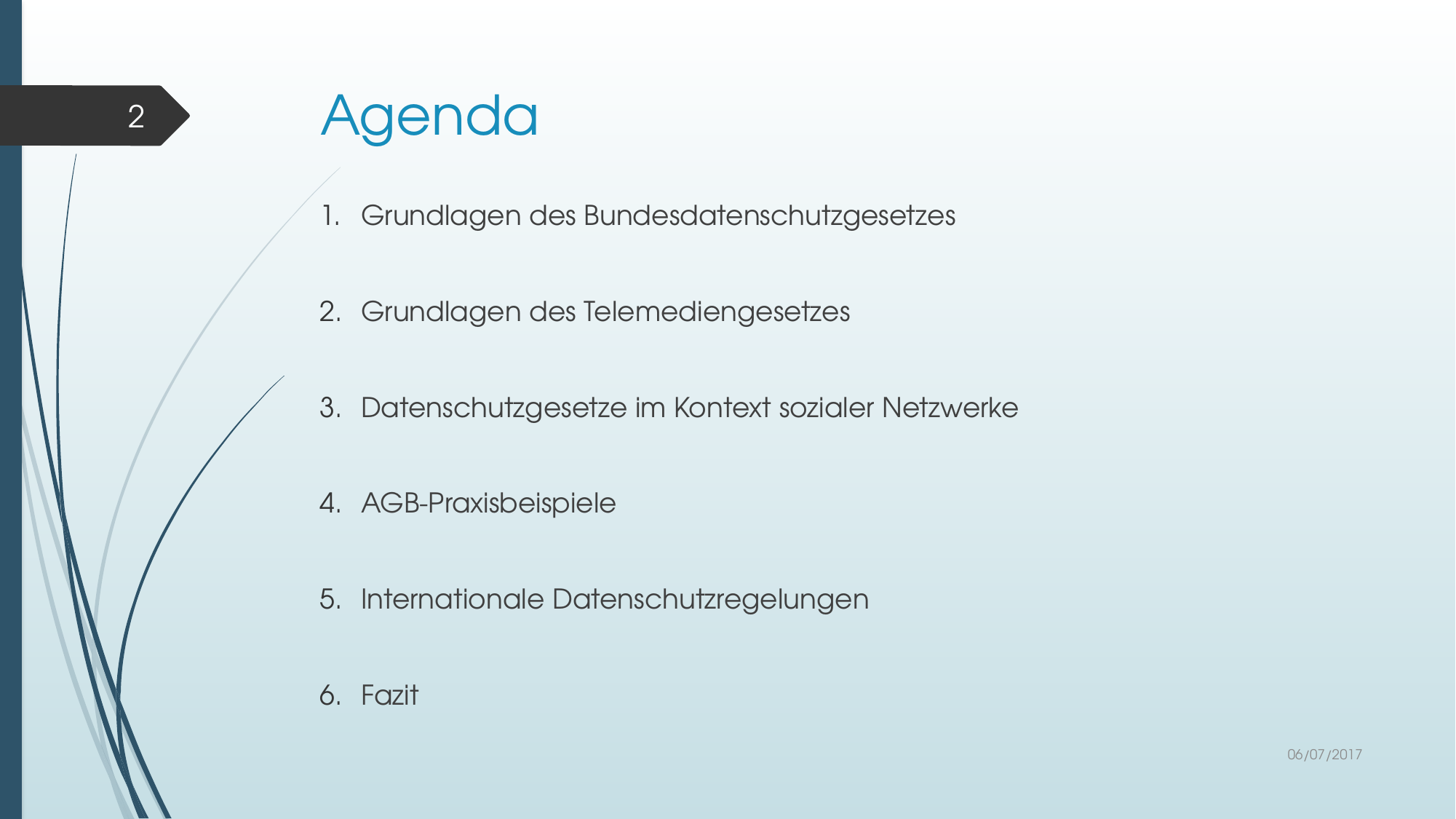

# Agenda
2
Grundlagen des Bundesdatenschutzgesetzes

Grundlagen des Telemediengesetzes

Datenschutzgesetze im Kontext sozialer Netzwerke

AGB-Praxisbeispiele

Internationale Datenschutzregelungen

Fazit
06/07/2017